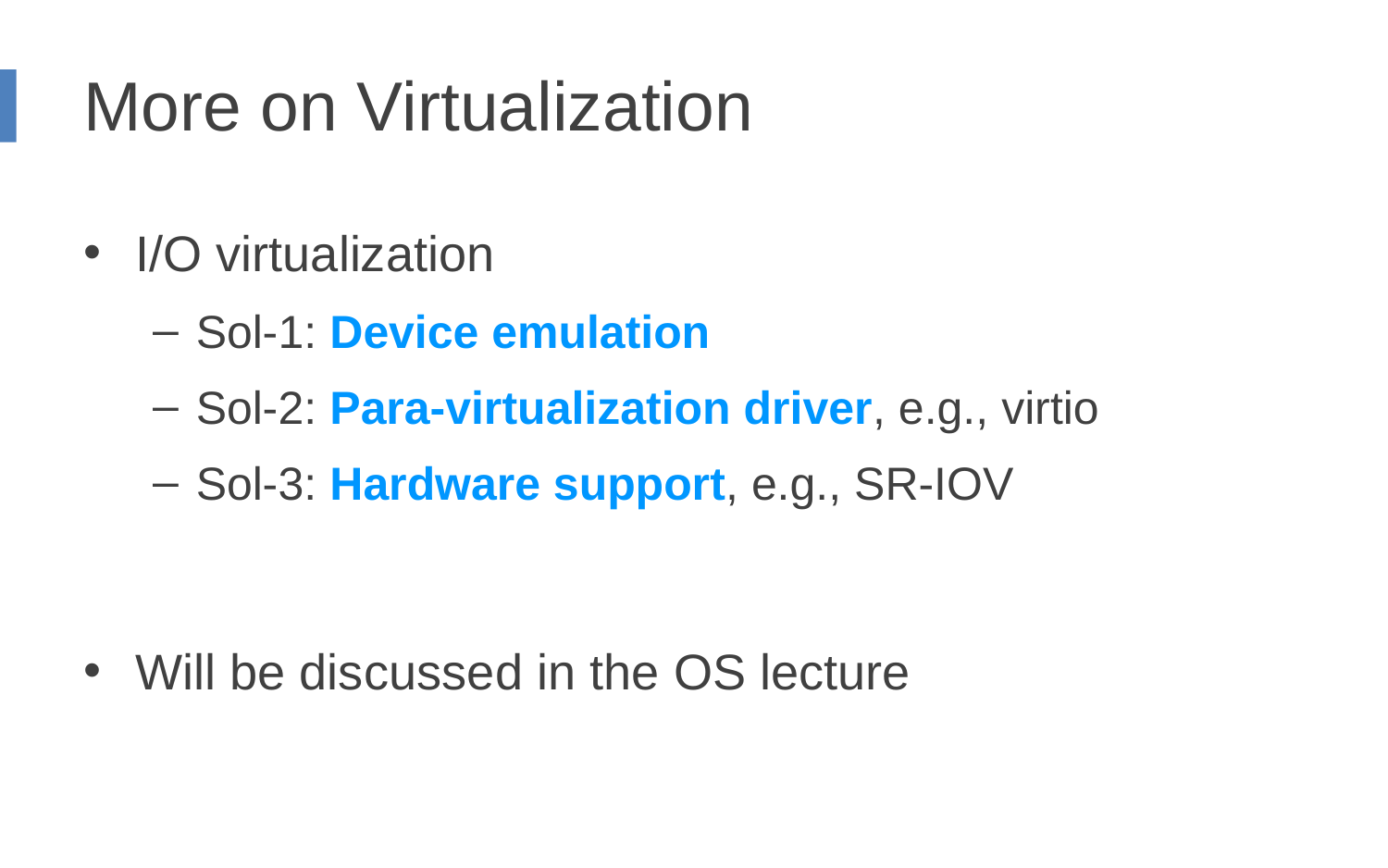

# More on Virtualization
I/O virtualization
Sol-1: Device emulation
Sol-2: Para-virtualization driver, e.g., virtio
Sol-3: Hardware support, e.g., SR-IOV

Will be discussed in the OS lecture